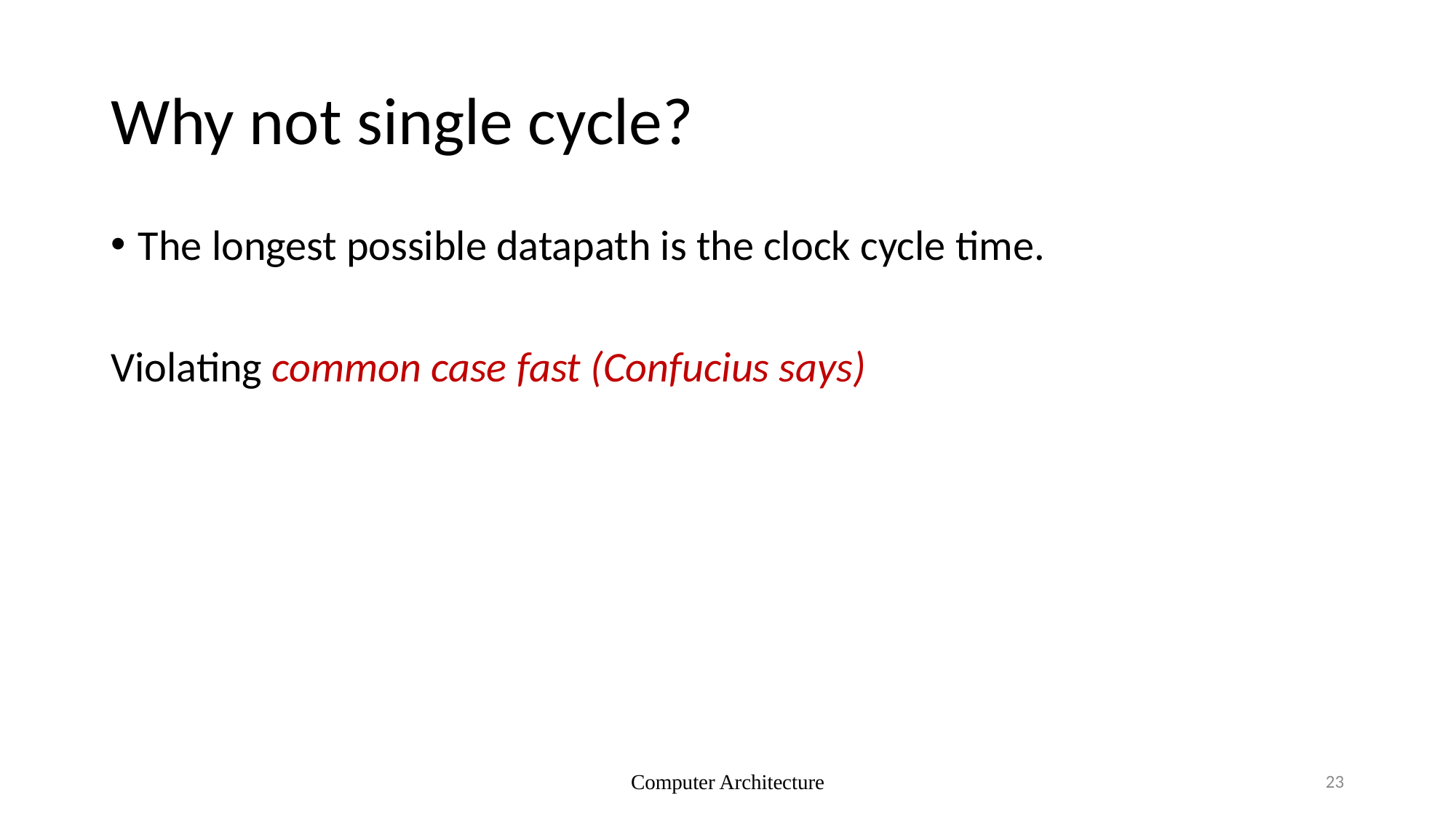

# Why not single cycle?
The longest possible datapath is the clock cycle time.

Violating common case fast (Confucius says)
Computer Architecture
23